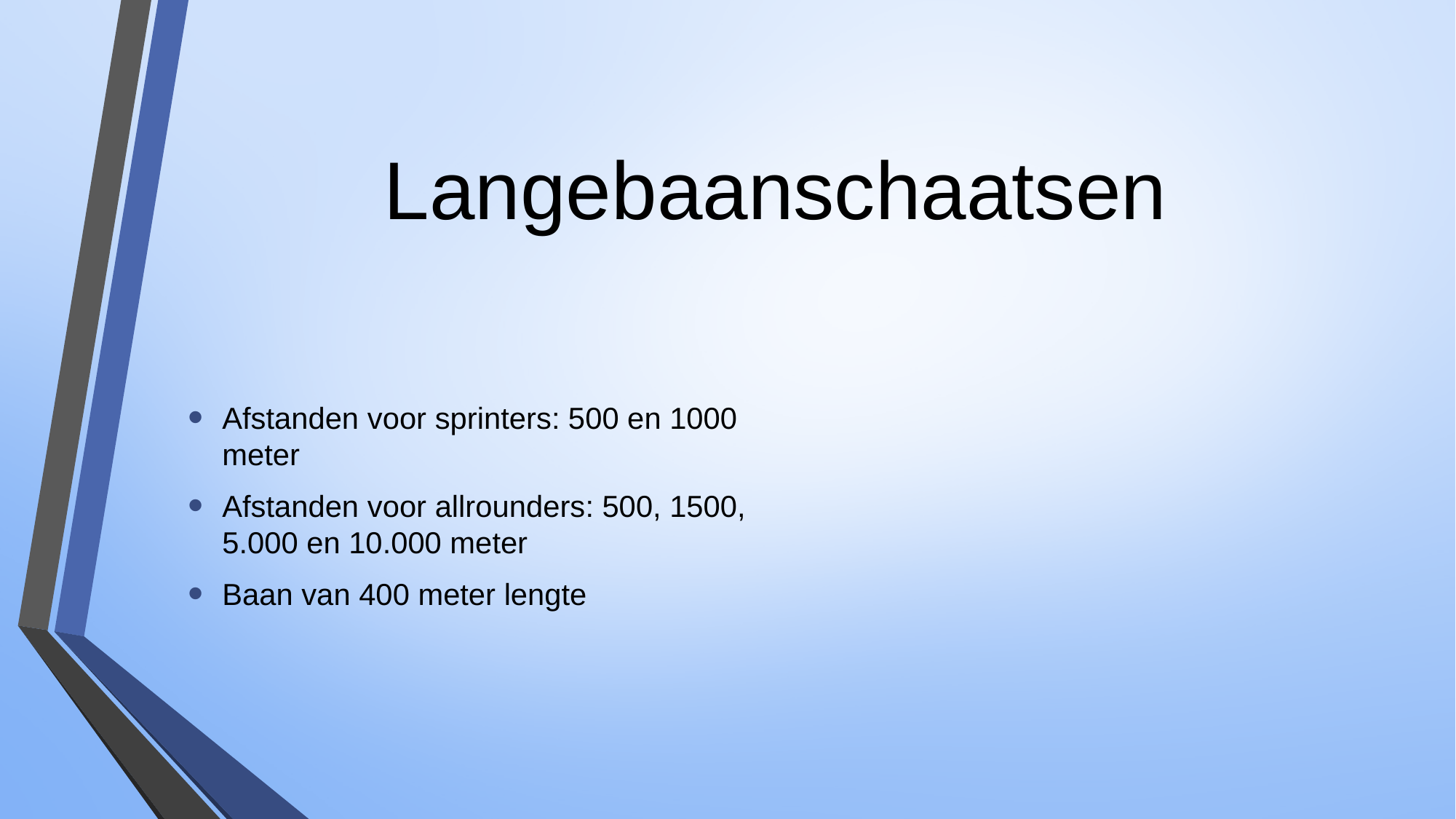

# Langebaanschaatsen
Afstanden voor sprinters: 500 en 1000 meter
Afstanden voor allrounders: 500, 1500, 5.000 en 10.000 meter
Baan van 400 meter lengte